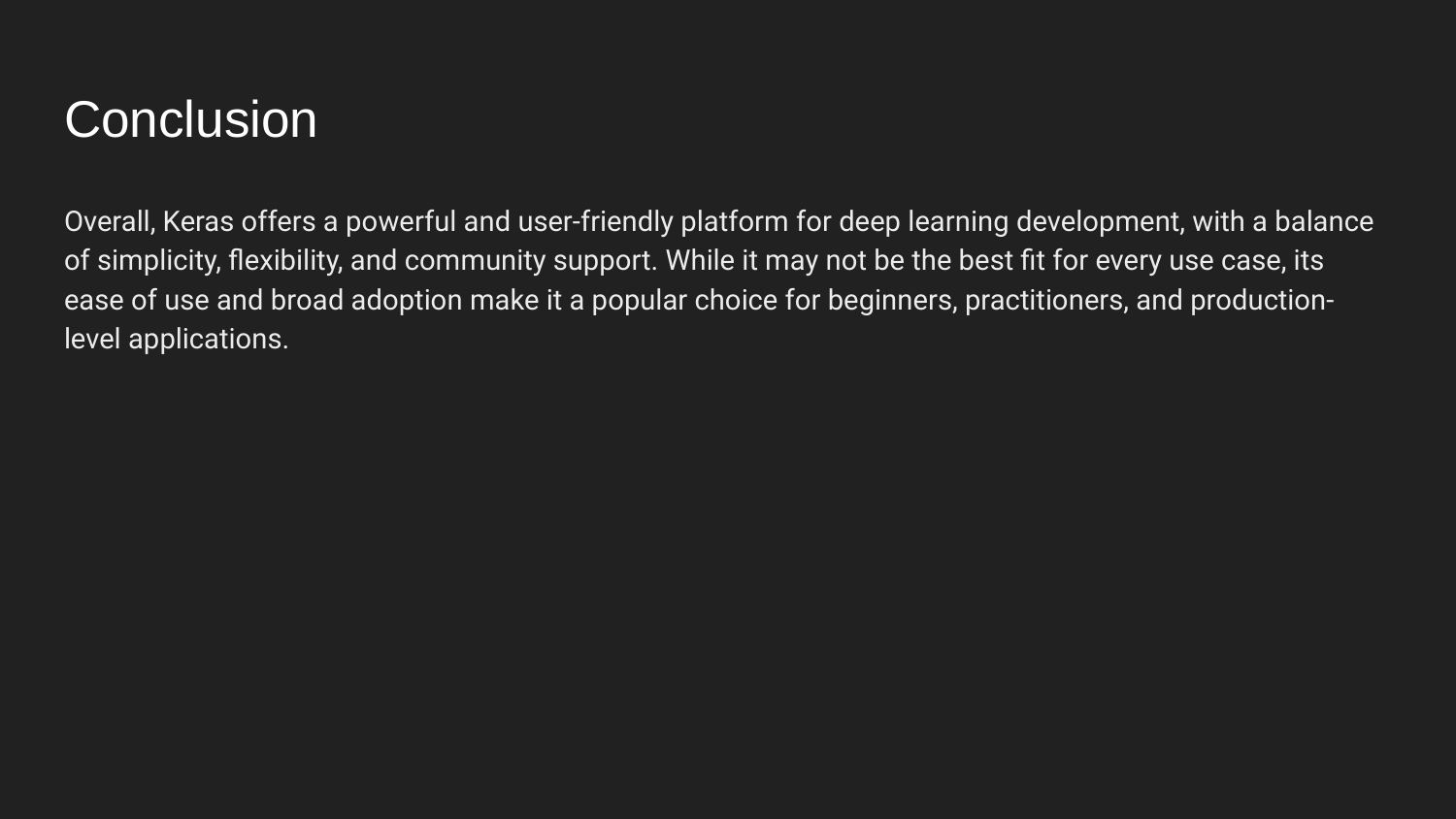

# Conclusion
Overall, Keras offers a powerful and user-friendly platform for deep learning development, with a balance of simplicity, flexibility, and community support. While it may not be the best fit for every use case, its ease of use and broad adoption make it a popular choice for beginners, practitioners, and production-level applications.